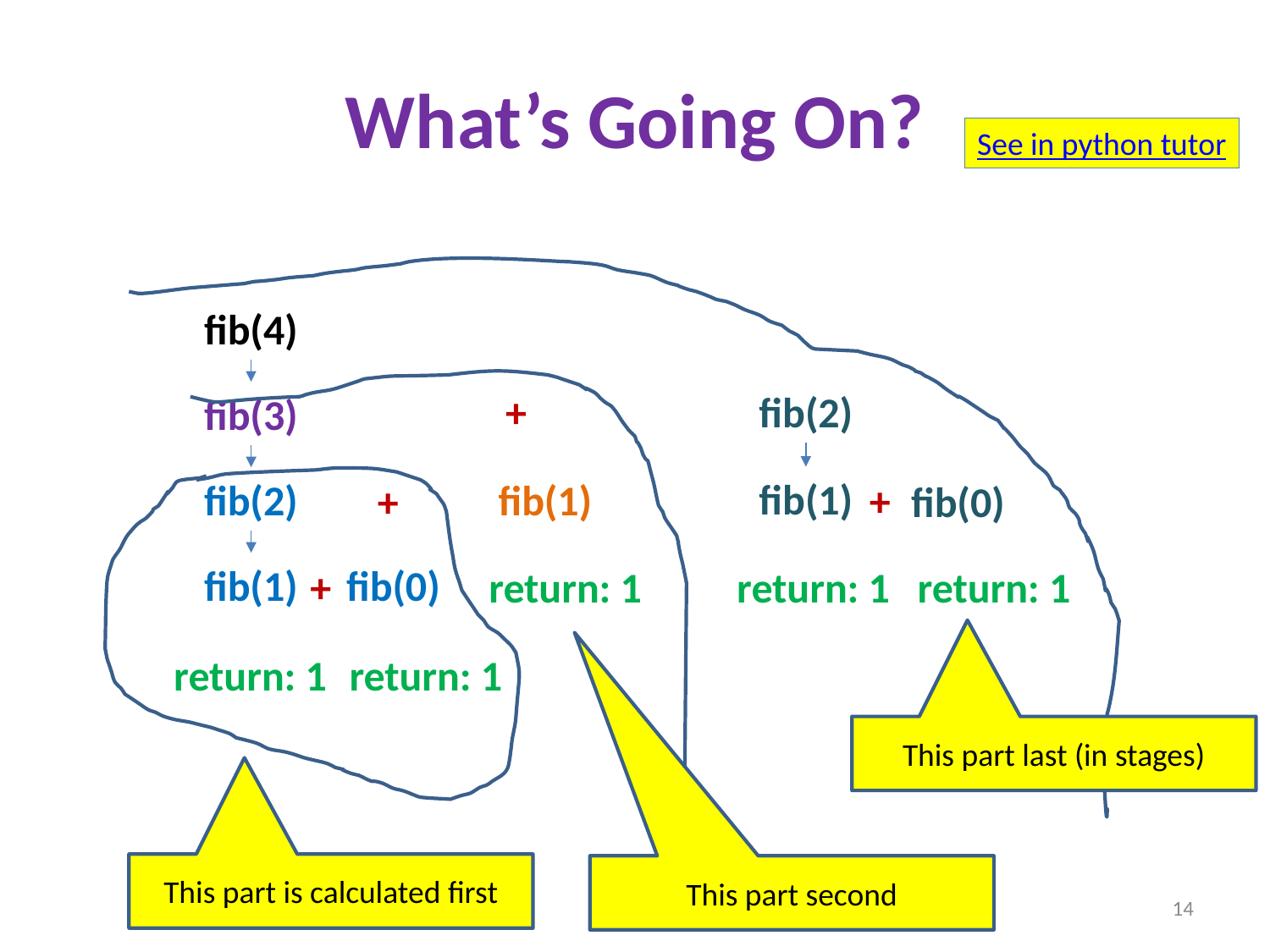

# What’s Going On?
See in python tutor

fib(4)

+
fib(2)
fib(3)
fib(1)
fib(1)
fib(2)

+
fib(0)
+
fib(1)
fib(0)
+
return: 1
return: 1
return: 1
return: 1
return: 1
This part last (in stages)
This part is calculated first
This part second
14